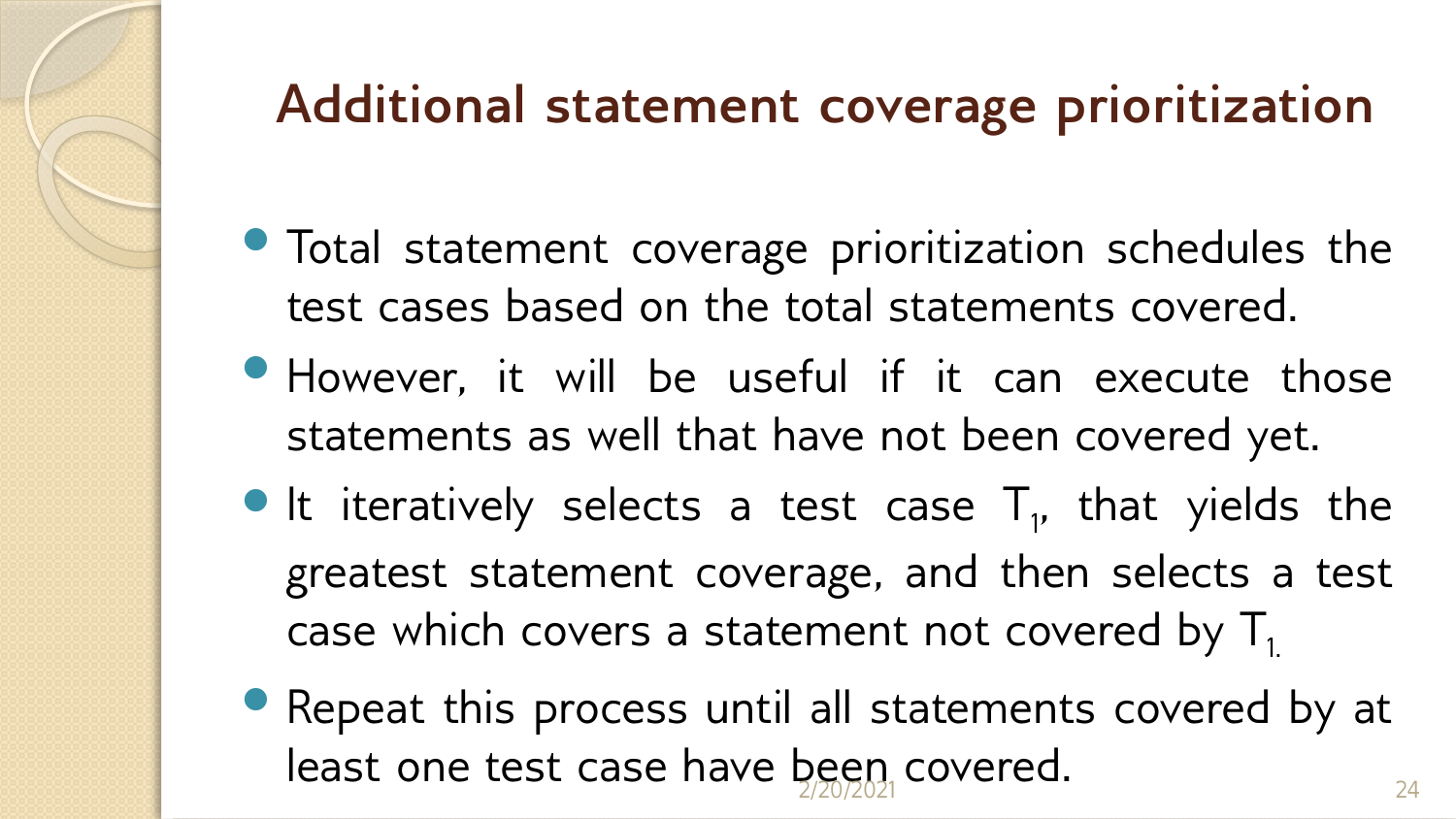

# Additional statement coverage prioritization
Total statement coverage prioritization schedules the test cases based on the total statements covered.
However, it will be useful if it can execute those statements as well that have not been covered yet.
It iteratively selects a test case T1, that yields the greatest statement coverage, and then selects a test case which covers a statement not covered by T1.
Repeat this process until all statements covered by at least one test case have been covered.

2/20/2021
24